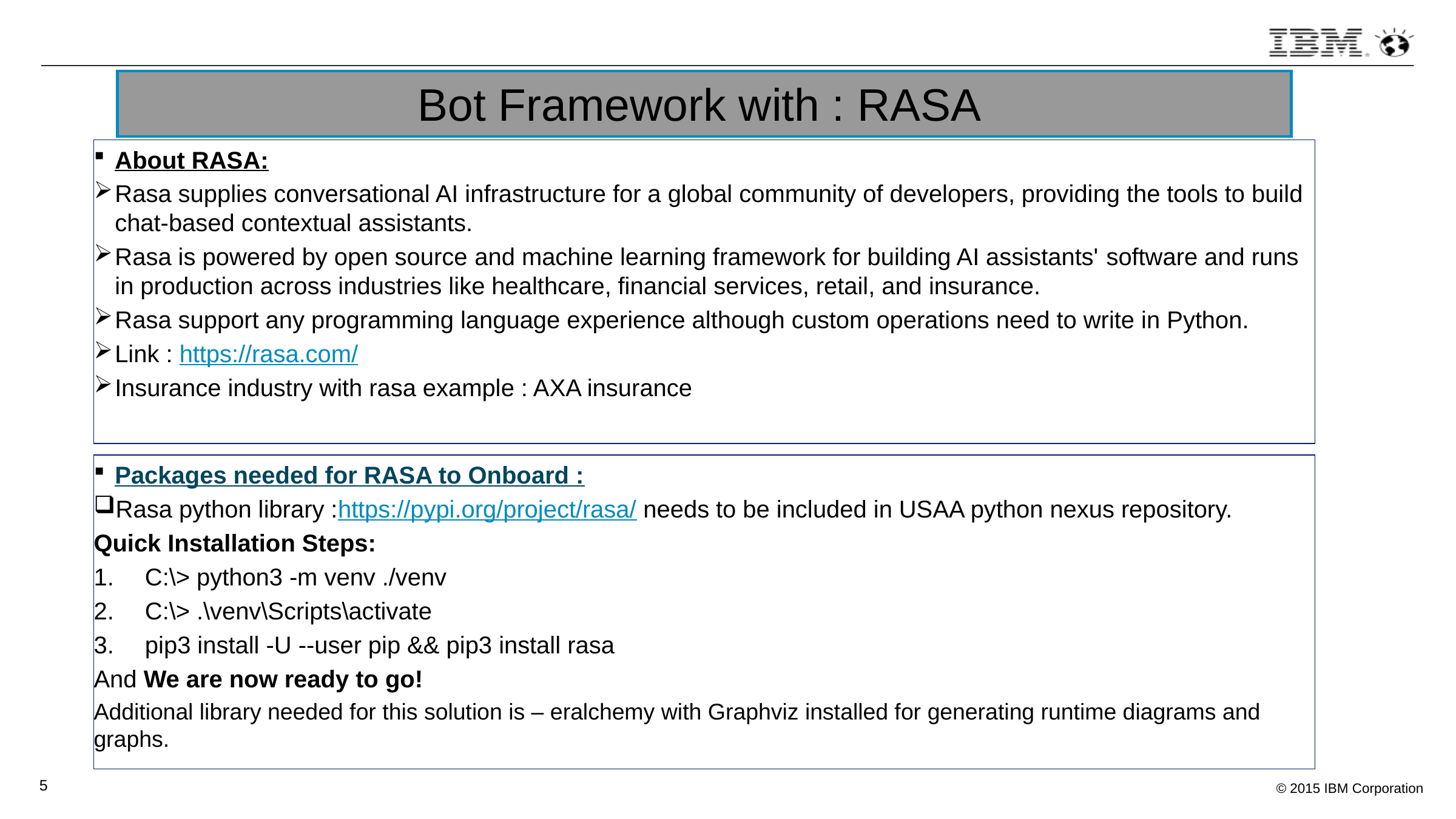

# Bot Framework with : RASA
About RASA:
Rasa supplies conversational AI infrastructure for a global community of developers, providing the tools to build chat-based contextual assistants.
Rasa is powered by open source and machine learning framework for building AI assistants' software and runs in production across industries like healthcare, financial services, retail, and insurance.
Rasa support any programming language experience although custom operations need to write in Python.
Link : https://rasa.com/
Insurance industry with rasa example : AXA insurance

Packages needed for RASA to Onboard :
Rasa python library :https://pypi.org/project/rasa/ needs to be included in USAA python nexus repository.
Quick Installation Steps:
C:\> python3 -m venv ./venv
C:\> .\venv\Scripts\activate
pip3 install -U --user pip && pip3 install rasa
And We are now ready to go!
Additional library needed for this solution is – eralchemy with Graphviz installed for generating runtime diagrams and graphs.